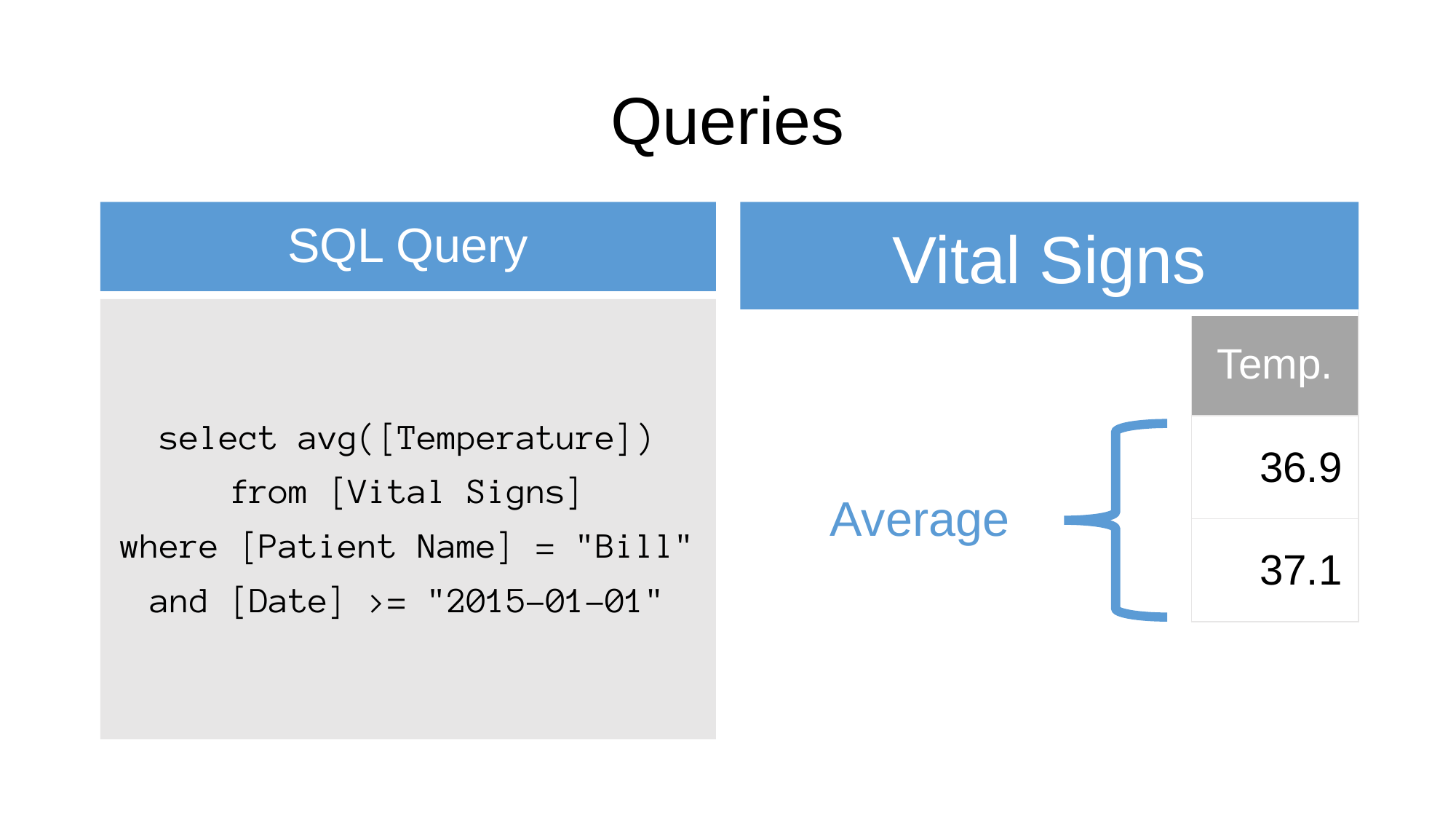

# Queries
SQL Query
Vital Signs
| Temp. |
| --- |
| 36.9 |
| 37.1 |
select avg([Temperature])
from [Vital Signs]
where [Patient Name] = "Bill"
and [Date] >= "2015-01-01"

Average